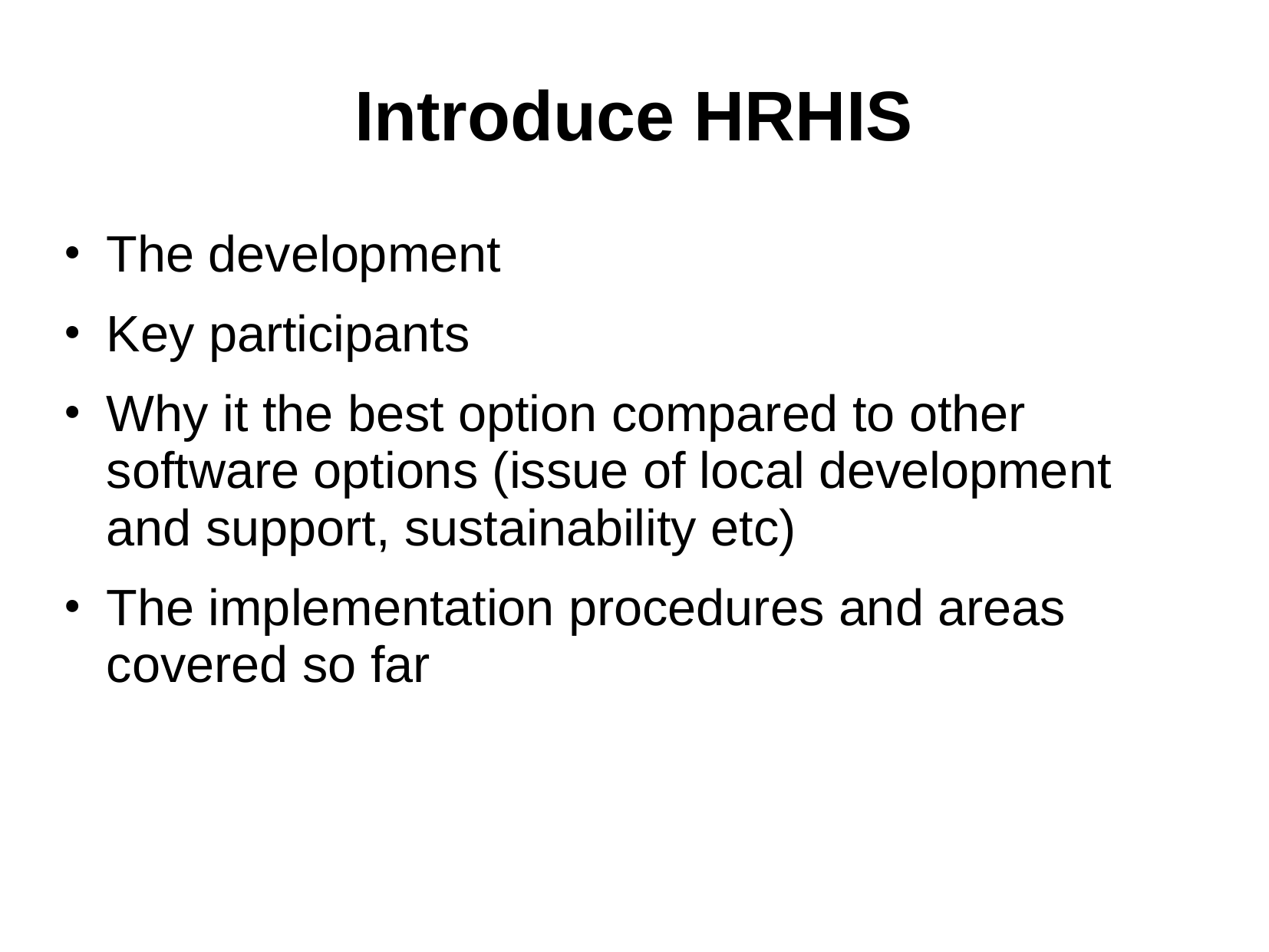

# Introduce HRHIS
The development
Key participants
Why it the best option compared to other software options (issue of local development and support, sustainability etc)
The implementation procedures and areas covered so far